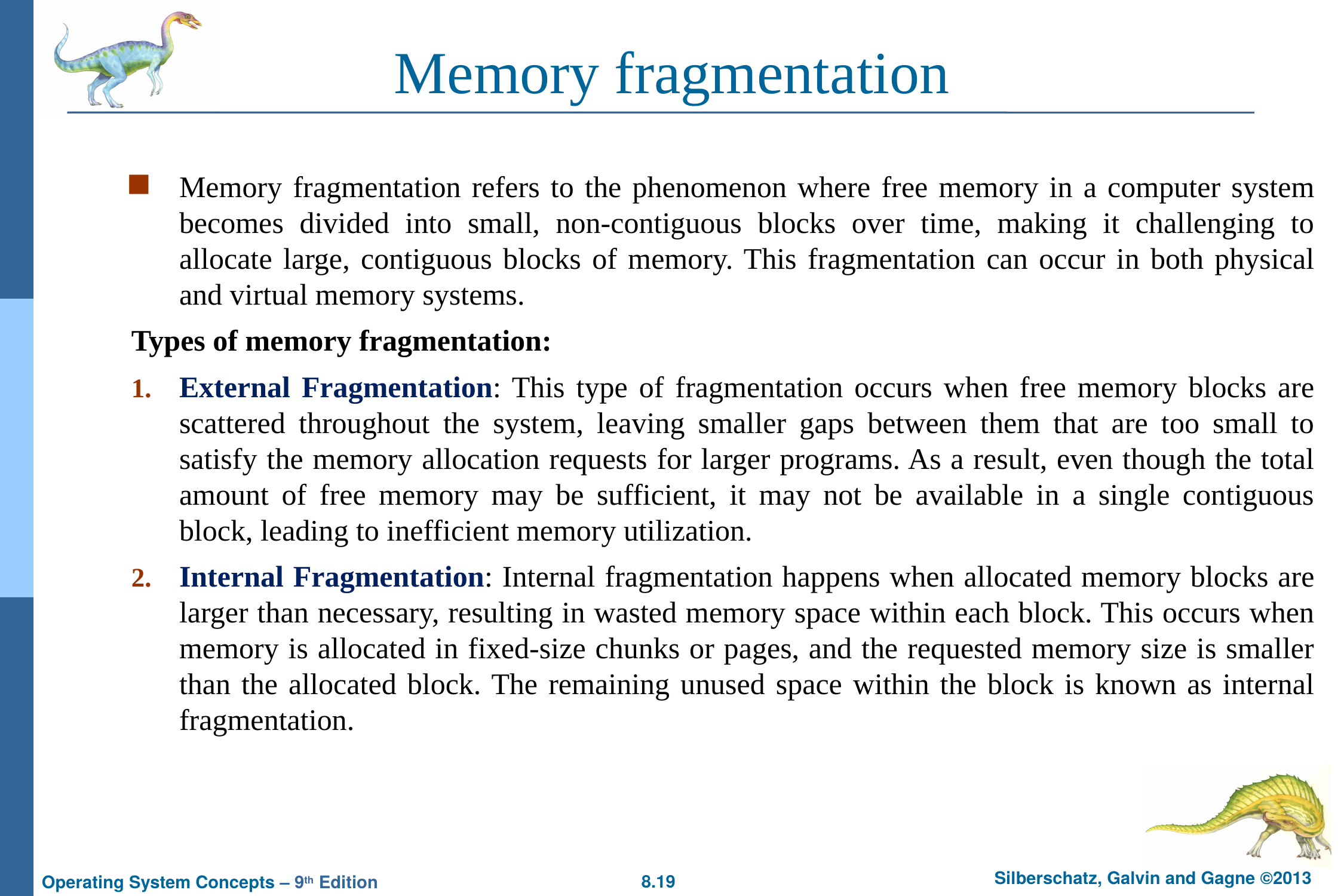

# Memory fragmentation
Memory fragmentation refers to the phenomenon where free memory in a computer system becomes divided into small, non-contiguous blocks over time, making it challenging to allocate large, contiguous blocks of memory. This fragmentation can occur in both physical and virtual memory systems.
Types of memory fragmentation:
External Fragmentation: This type of fragmentation occurs when free memory blocks are scattered throughout the system, leaving smaller gaps between them that are too small to satisfy the memory allocation requests for larger programs. As a result, even though the total amount of free memory may be sufficient, it may not be available in a single contiguous block, leading to inefficient memory utilization.
Internal Fragmentation: Internal fragmentation happens when allocated memory blocks are larger than necessary, resulting in wasted memory space within each block. This occurs when memory is allocated in fixed-size chunks or pages, and the requested memory size is smaller than the allocated block. The remaining unused space within the block is known as internal fragmentation.